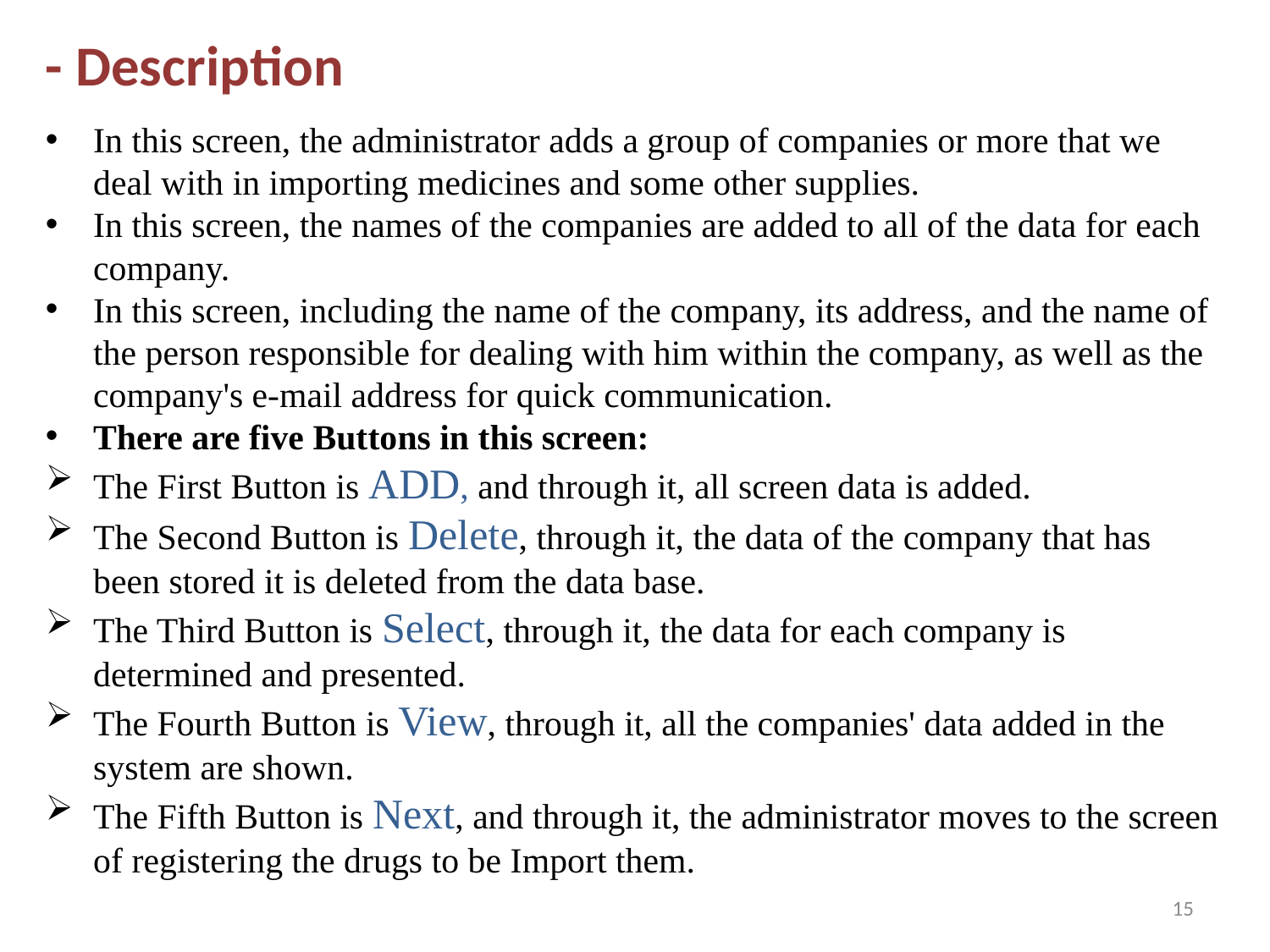

- Description
In this screen, the administrator adds a group of companies or more that we deal with in importing medicines and some other supplies.
In this screen, the names of the companies are added to all of the data for each company.
In this screen, including the name of the company, its address, and the name of the person responsible for dealing with him within the company, as well as the company's e-mail address for quick communication.
There are five Buttons in this screen:
The First Button is ADD, and through it, all screen data is added.
The Second Button is Delete, through it, the data of the company that has been stored it is deleted from the data base.
The Third Button is Select, through it, the data for each company is determined and presented.
The Fourth Button is View, through it, all the companies' data added in the system are shown.
The Fifth Button is Next, and through it, the administrator moves to the screen of registering the drugs to be Import them.
15